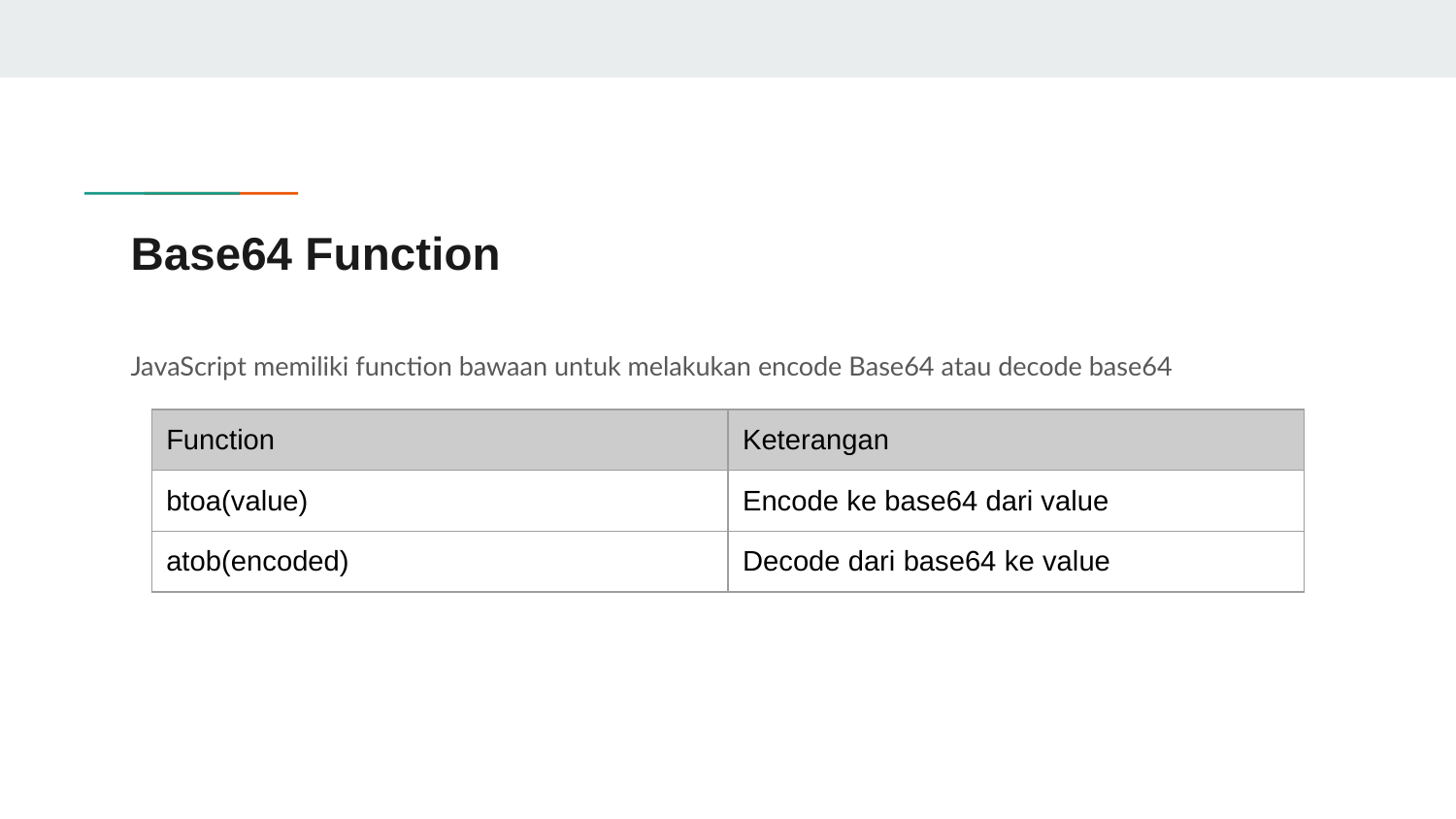

# Base64 Function
JavaScript memiliki function bawaan untuk melakukan encode Base64 atau decode base64
| Function | Keterangan |
| --- | --- |
| btoa(value) | Encode ke base64 dari value |
| atob(encoded) | Decode dari base64 ke value |